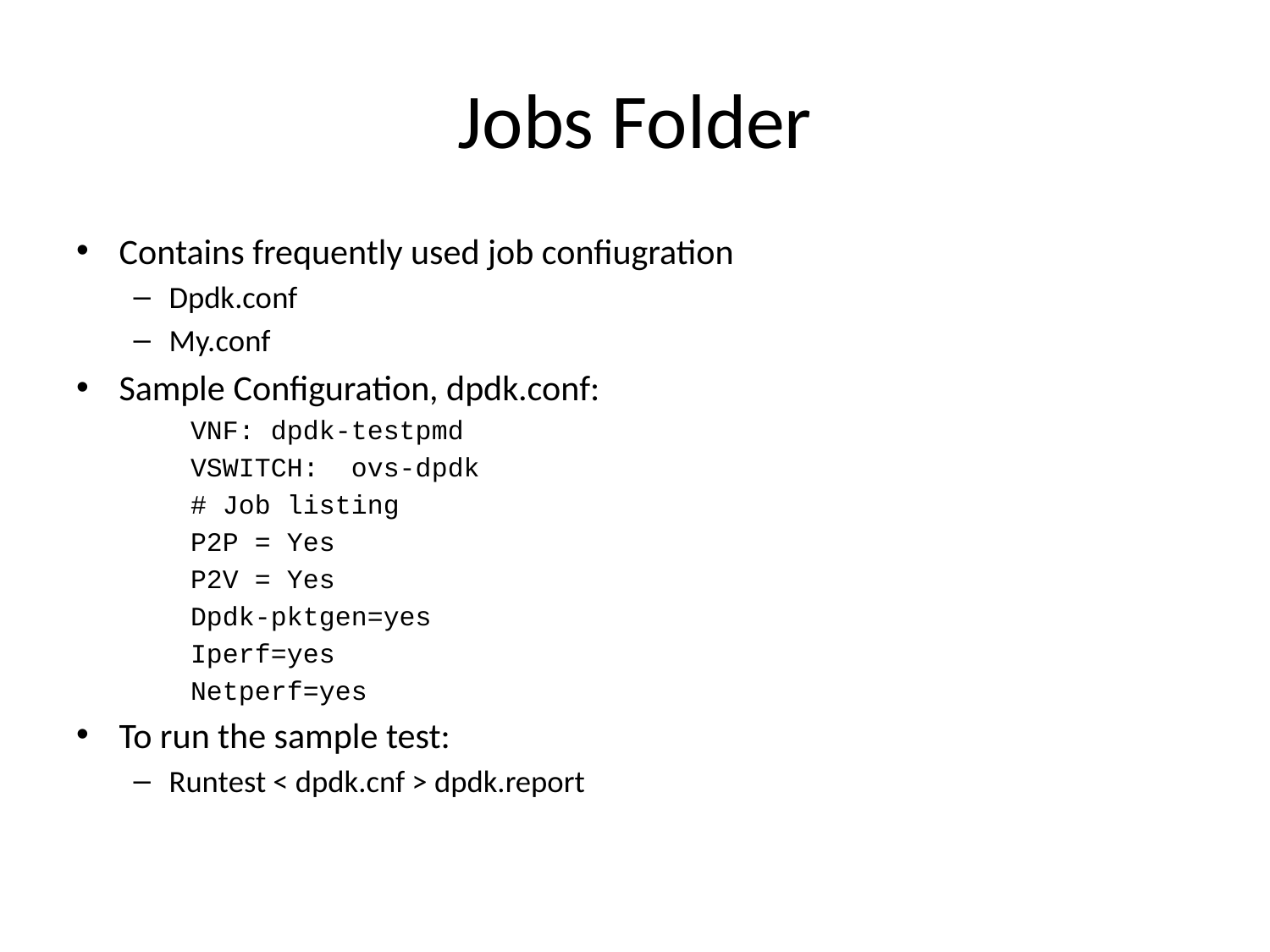

# Jobs Folder
Contains frequently used job confiugration
Dpdk.conf
My.conf
Sample Configuration, dpdk.conf:
VNF: dpdk-testpmd
VSWITCH:  ovs-dpdk
# Job listing
P2P = Yes
P2V = Yes
Dpdk-pktgen=yes
Iperf=yes
Netperf=yes
To run the sample test:
Runtest < dpdk.cnf > dpdk.report